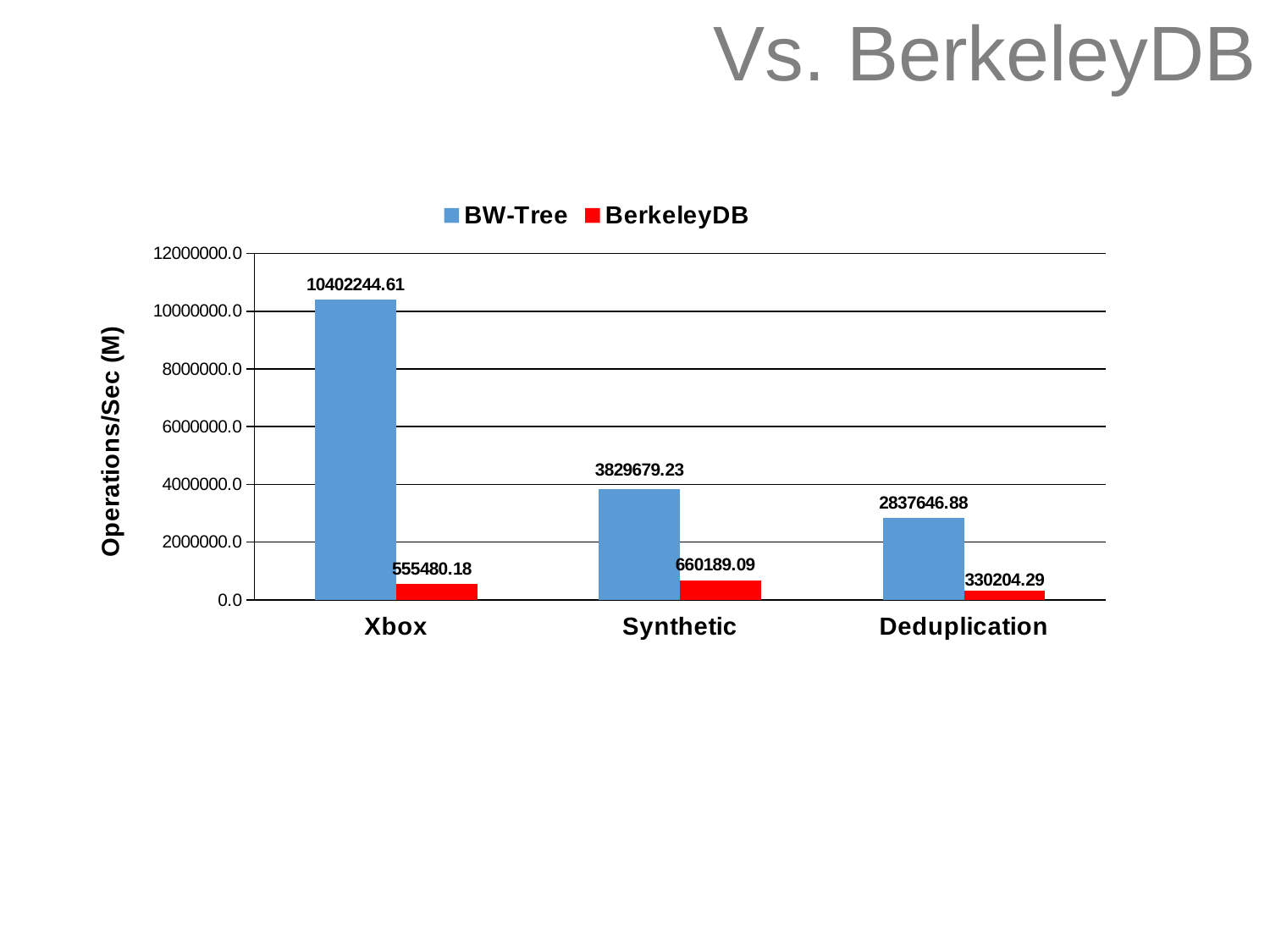

# Vs. BerkeleyDB

### Chart

| Category | BW-Tree | BerkeleyDB |
|---|---|---|
| Xbox | 10402244.61 | 555480.18 |
| Synthetic | 3829679.23 | 660189.09 |
| Deduplication | 2837646.88 | 330204.29 |